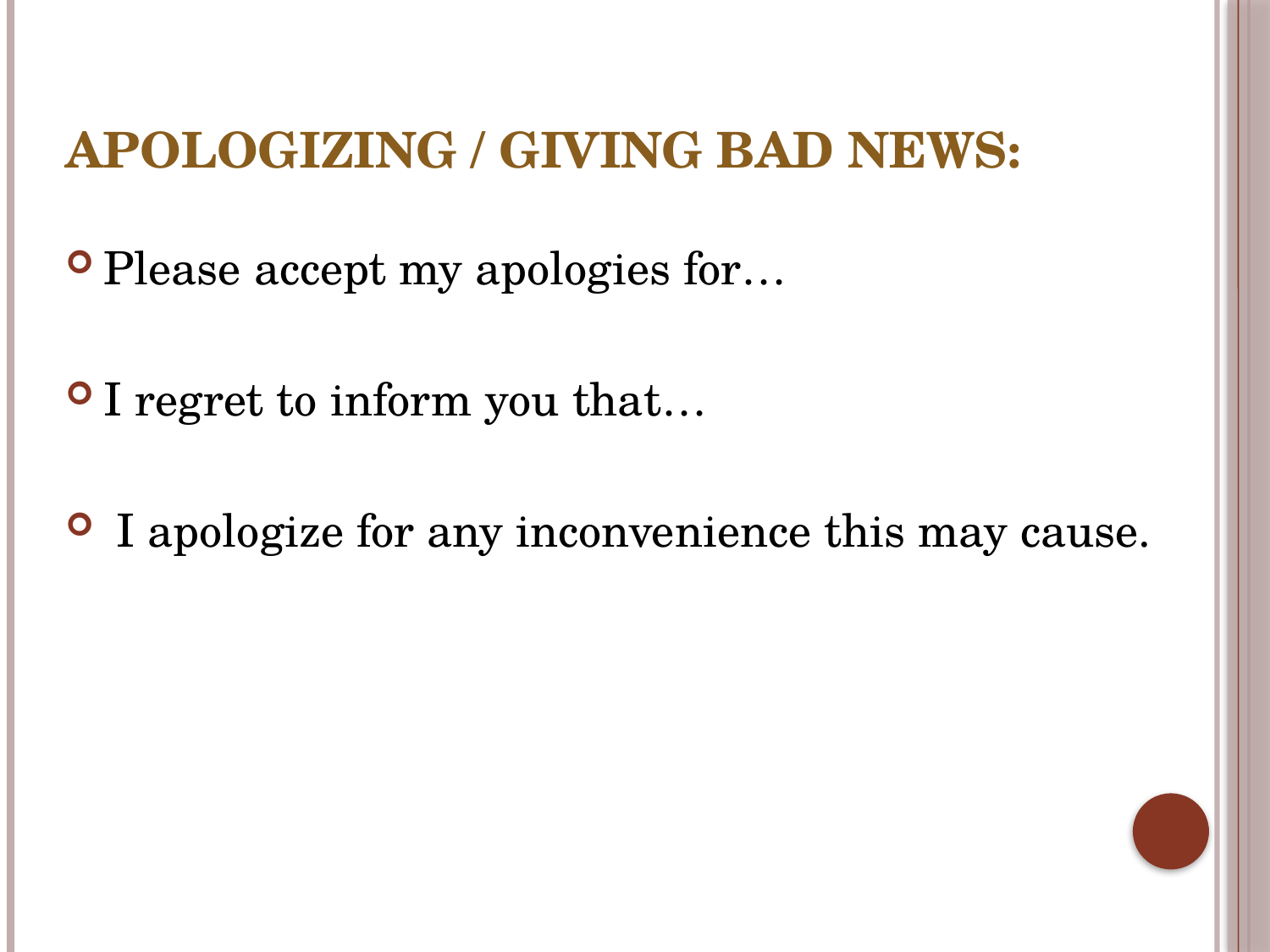

# Apologizing / giving bad news:
Please accept my apologies for…

I regret to inform you that…

 I apologize for any inconvenience this may cause.